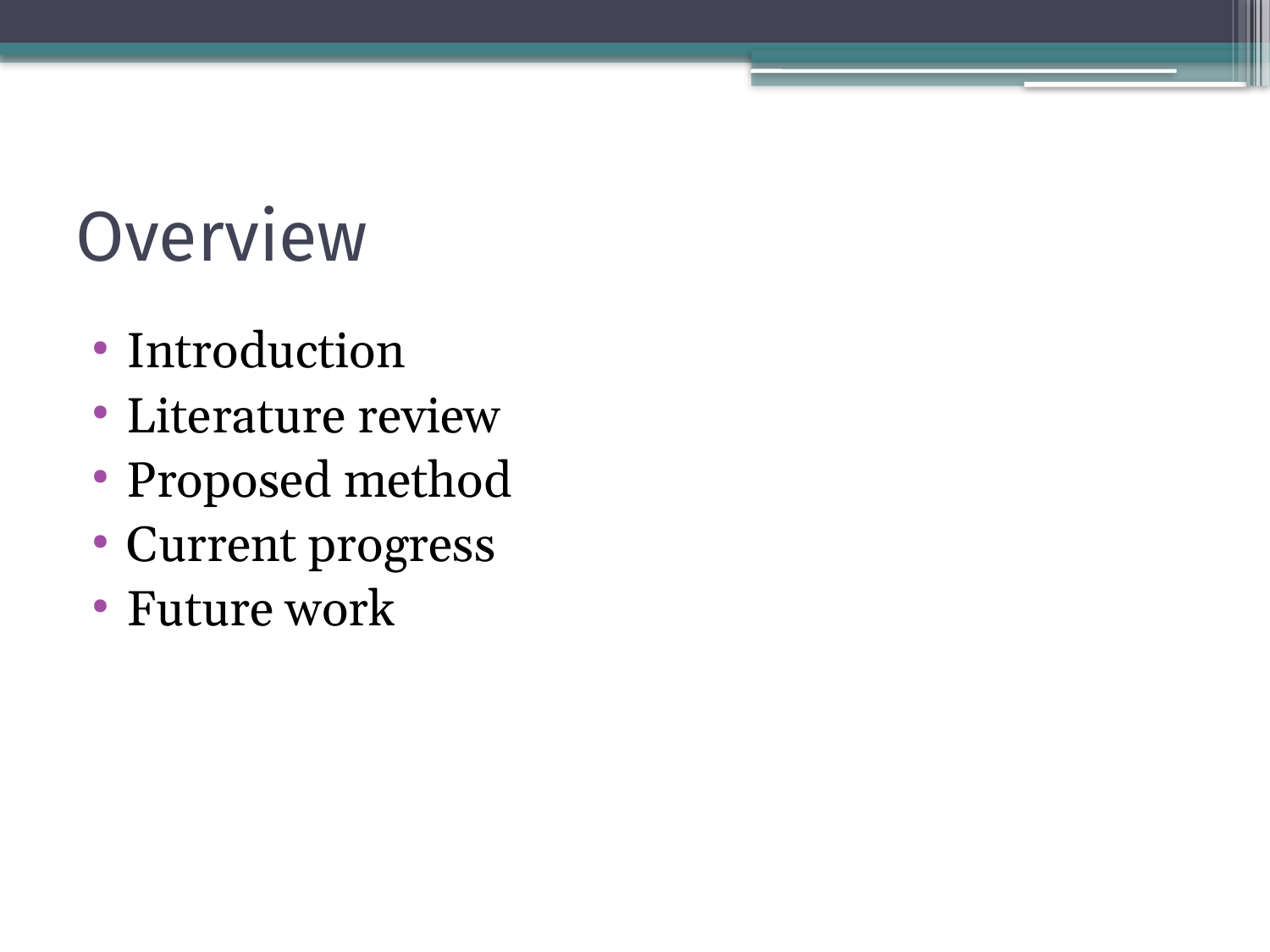

# Overview
Introduction
Literature review
Proposed method
Current progress
Future work